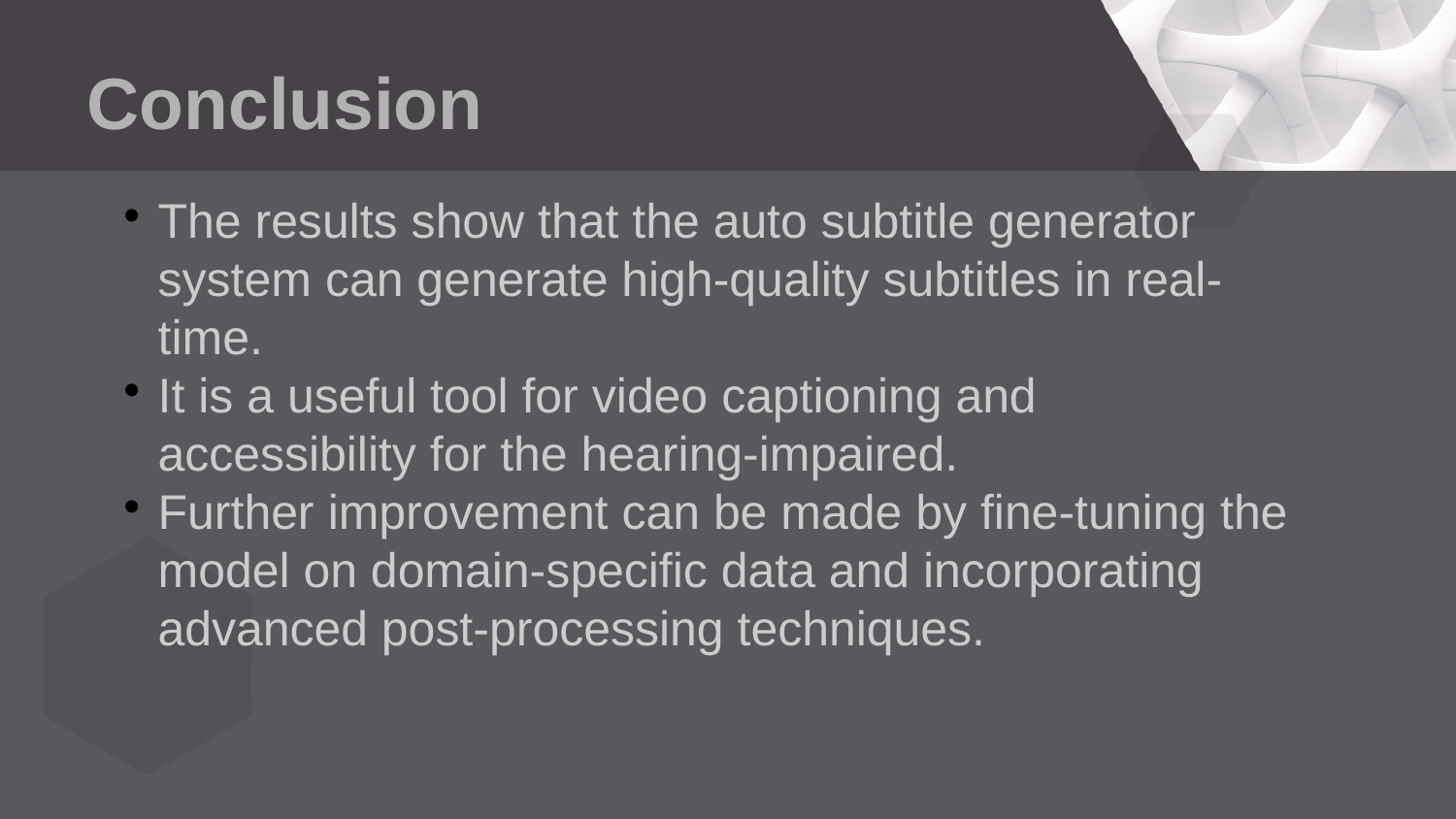

Conclusion
The results show that the auto subtitle generator system can generate high-quality subtitles in real-time.
It is a useful tool for video captioning and accessibility for the hearing-impaired.
Further improvement can be made by fine-tuning the model on domain-specific data and incorporating advanced post-processing techniques.